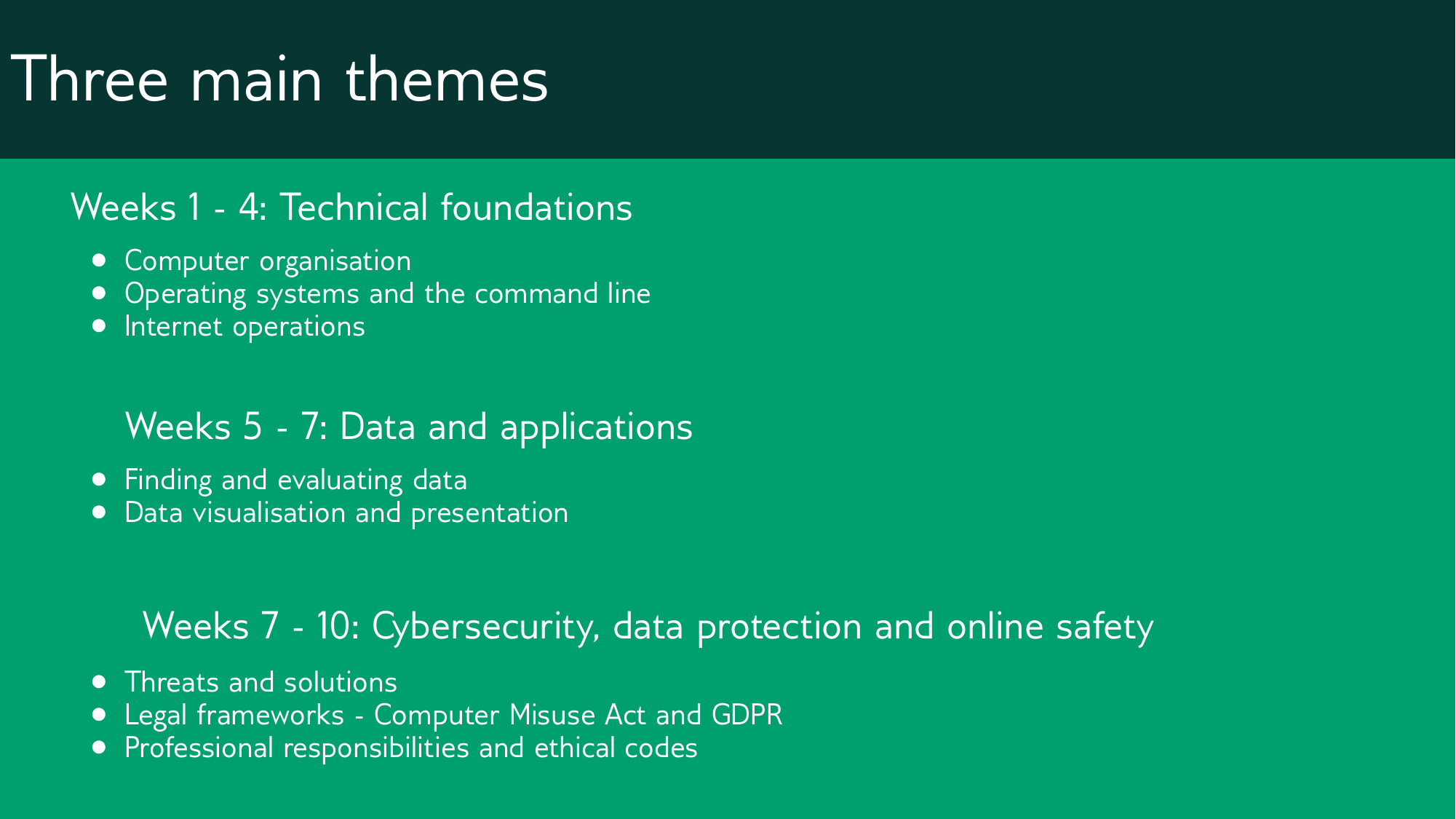

Three main themes
Weeks 1 - 4: Technical foundations
Computer organisation
Operating systems and the command line
Internet operations

Weeks 5 - 7: Data and applications
Finding and evaluating data
Data visualisation and presentation

 Weeks 7 - 10: Cybersecurity, data protection and online safety
Threats and solutions
Legal frameworks - Computer Misuse Act and GDPR
Professional responsibilities and ethical codes